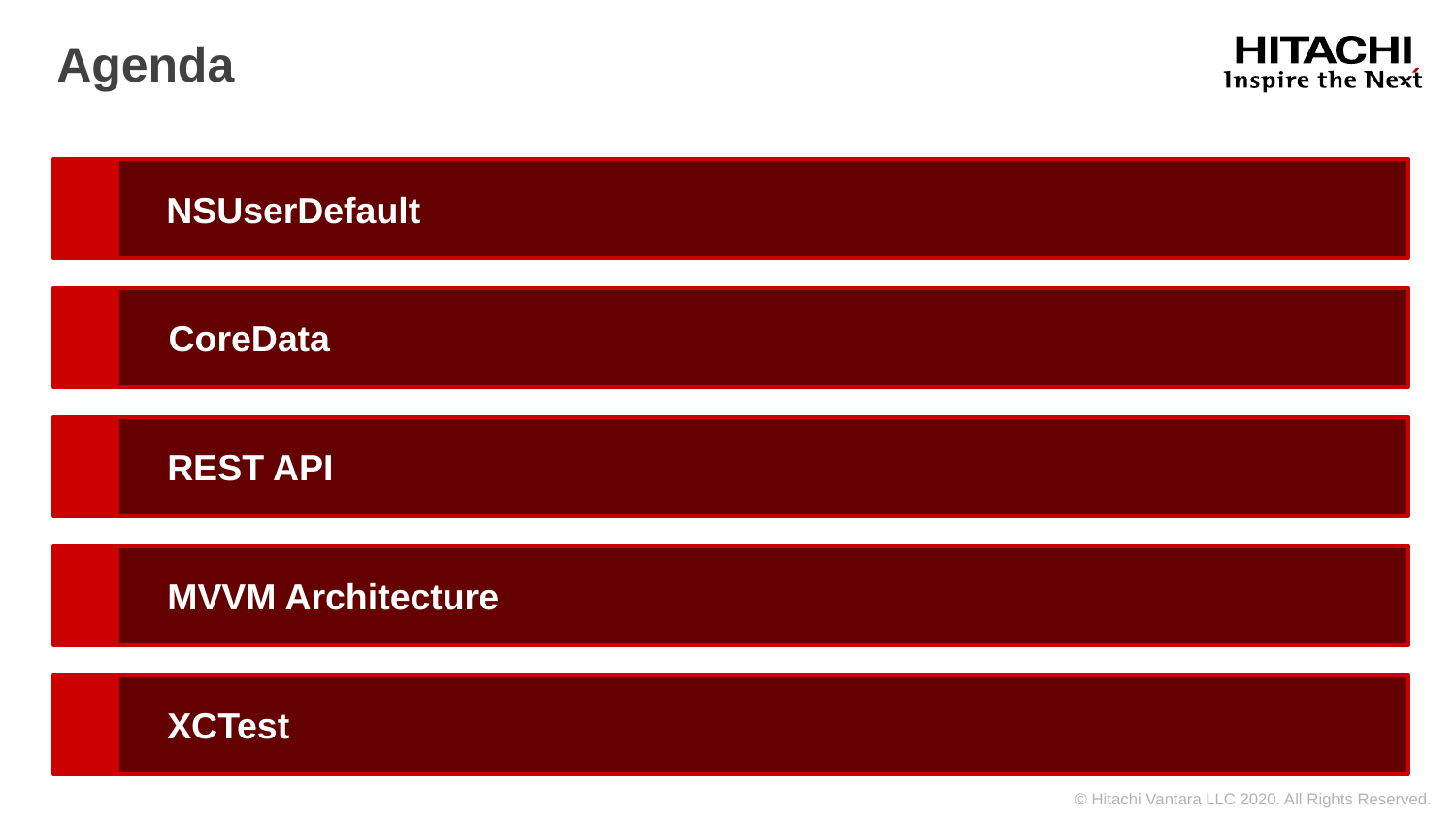

# Agenda

NSUserDefault

CoreData

REST API

MVVM Architecture

XCTest